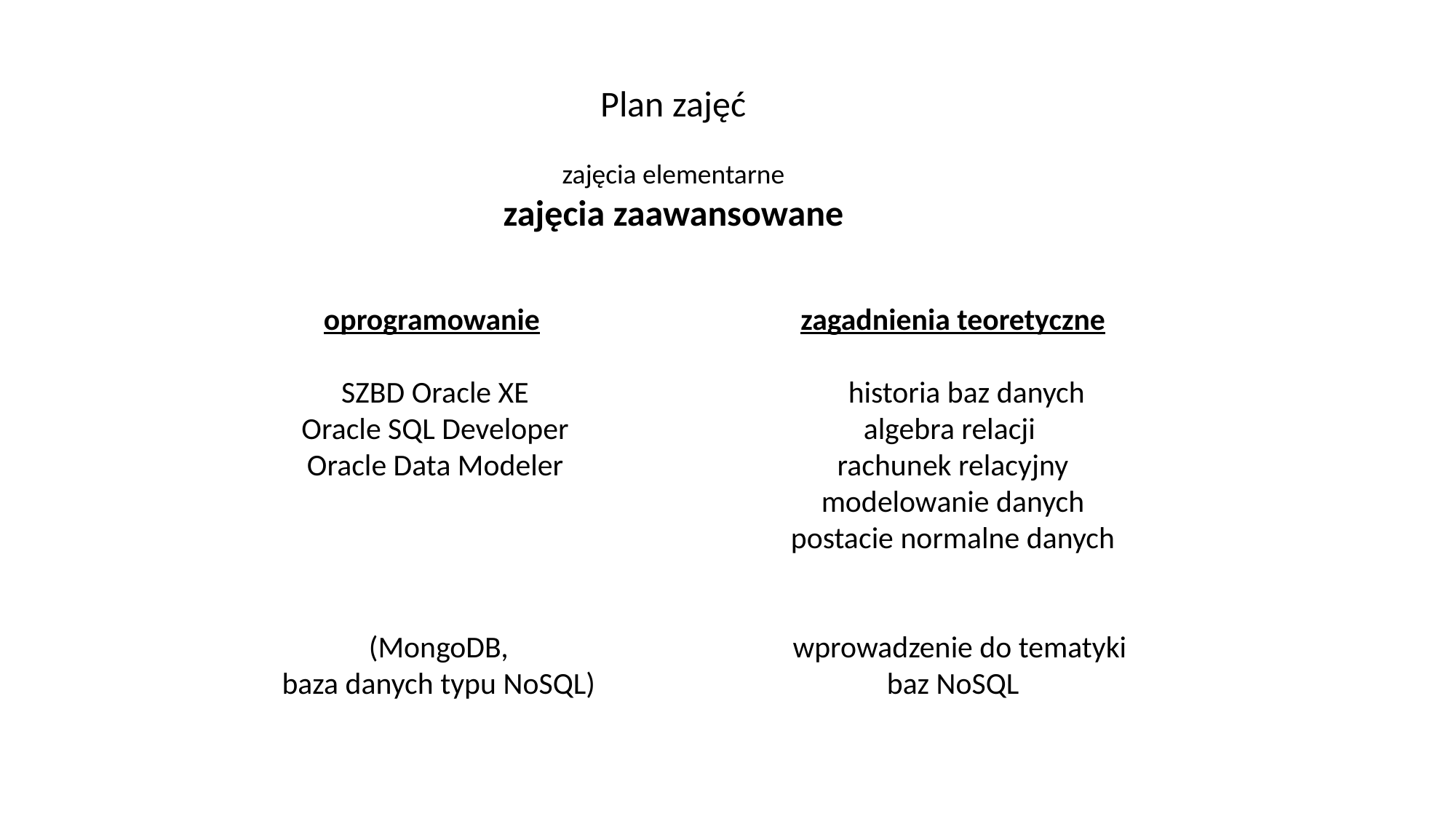

Plan zajęć

zajęcia elementarne
zajęcia zaawansowane
oprogramowanie

SZBD Oracle XE
Oracle SQL Developer
Oracle Data Modeler

(MongoDB,
baza danych typu NoSQL)
zagadnienia teoretyczne

    historia baz danych
algebra relacji
rachunek relacyjny
modelowanie danych
postacie normalne danych

   wprowadzenie do tematyki
baz NoSQL